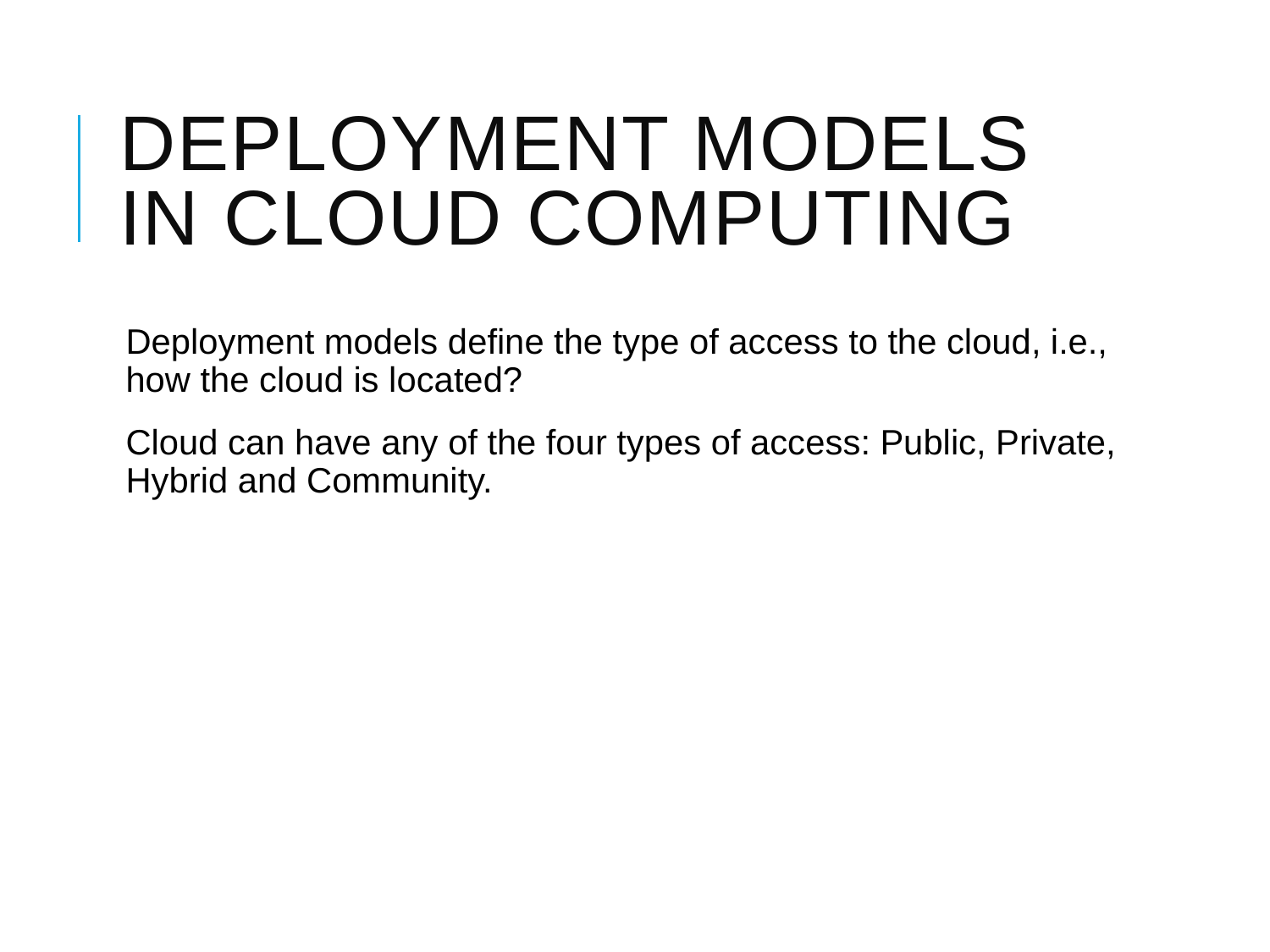

# Deployment Models in Cloud Computing
Deployment models define the type of access to the cloud, i.e., how the cloud is located?
Cloud can have any of the four types of access: Public, Private, Hybrid and Community.